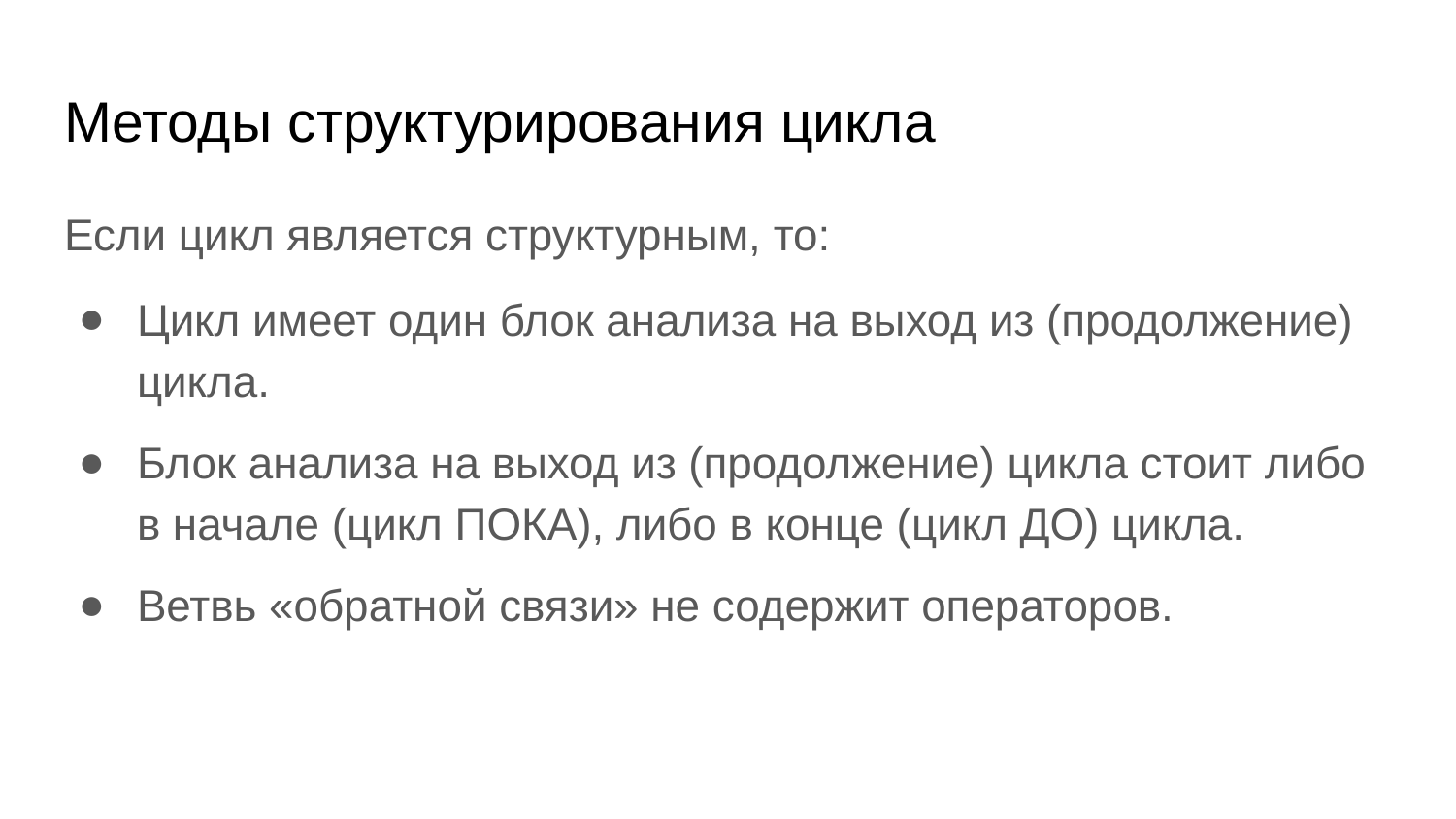

# Методы структурирования цикла
Если цикл является структурным, то:
Цикл имеет один блок анализа на выход из (продолжение)  цикла.
Блок анализа на выход из (продолжение) цикла стоит либо в начале (цикл ПОКА), либо в конце (цикл ДО) цикла.
Ветвь «обратной связи» не содержит операторов.